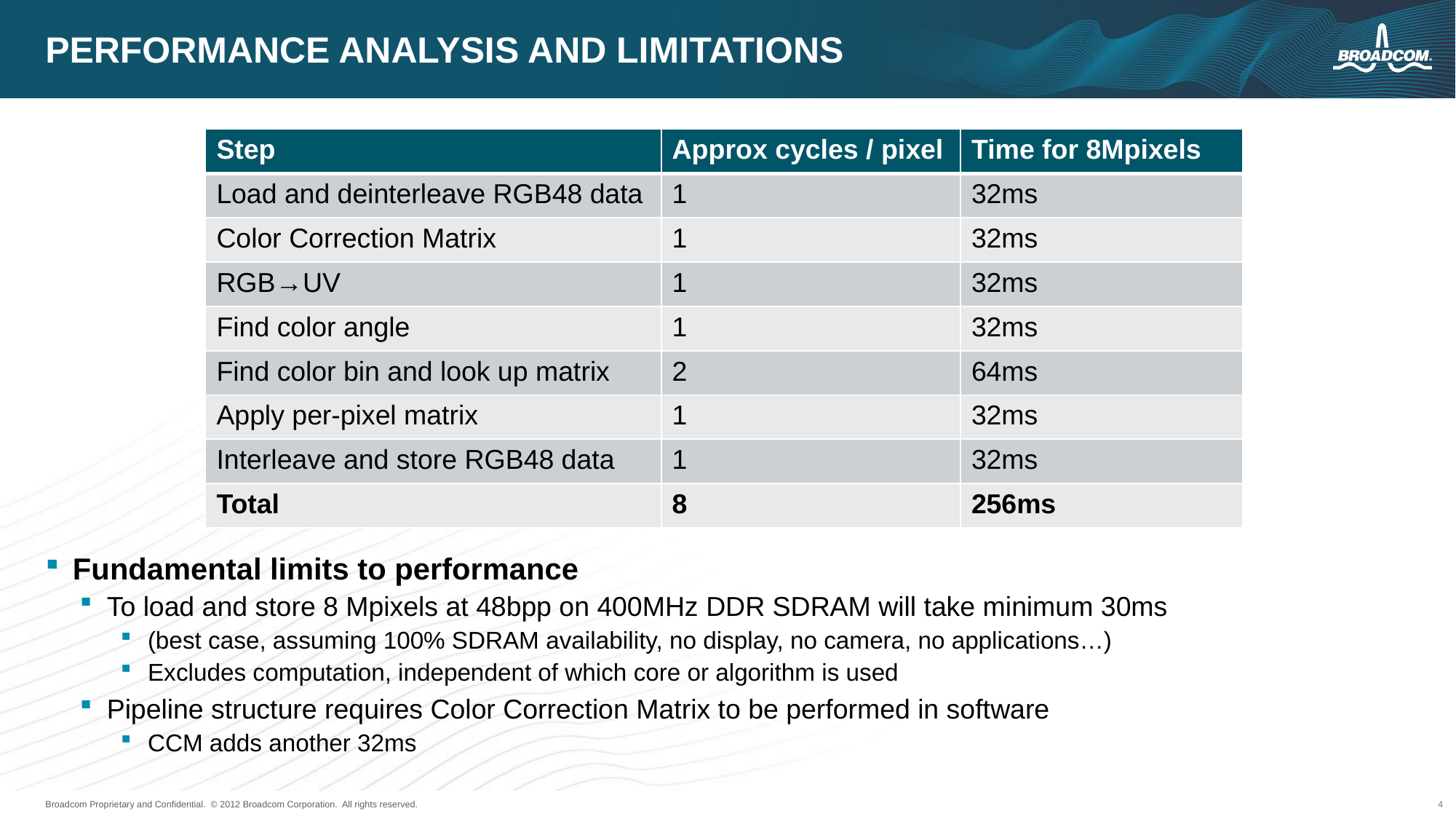

# PERFORMANCE ANALYSIS AND LIMITATIONS
| Step | Approx cycles / pixel | Time for 8Mpixels |
| --- | --- | --- |
| Load and deinterleave RGB48 data | 1 | 32ms |
| Color Correction Matrix | 1 | 32ms |
| RGB→UV | 1 | 32ms |
| Find color angle | 1 | 32ms |
| Find color bin and look up matrix | 2 | 64ms |
| Apply per-pixel matrix | 1 | 32ms |
| Interleave and store RGB48 data | 1 | 32ms |
| Total | 8 | 256ms |
Fundamental limits to performance
To load and store 8 Mpixels at 48bpp on 400MHz DDR SDRAM will take minimum 30ms
(best case, assuming 100% SDRAM availability, no display, no camera, no applications…)
Excludes computation, independent of which core or algorithm is used
Pipeline structure requires Color Correction Matrix to be performed in software
CCM adds another 32ms